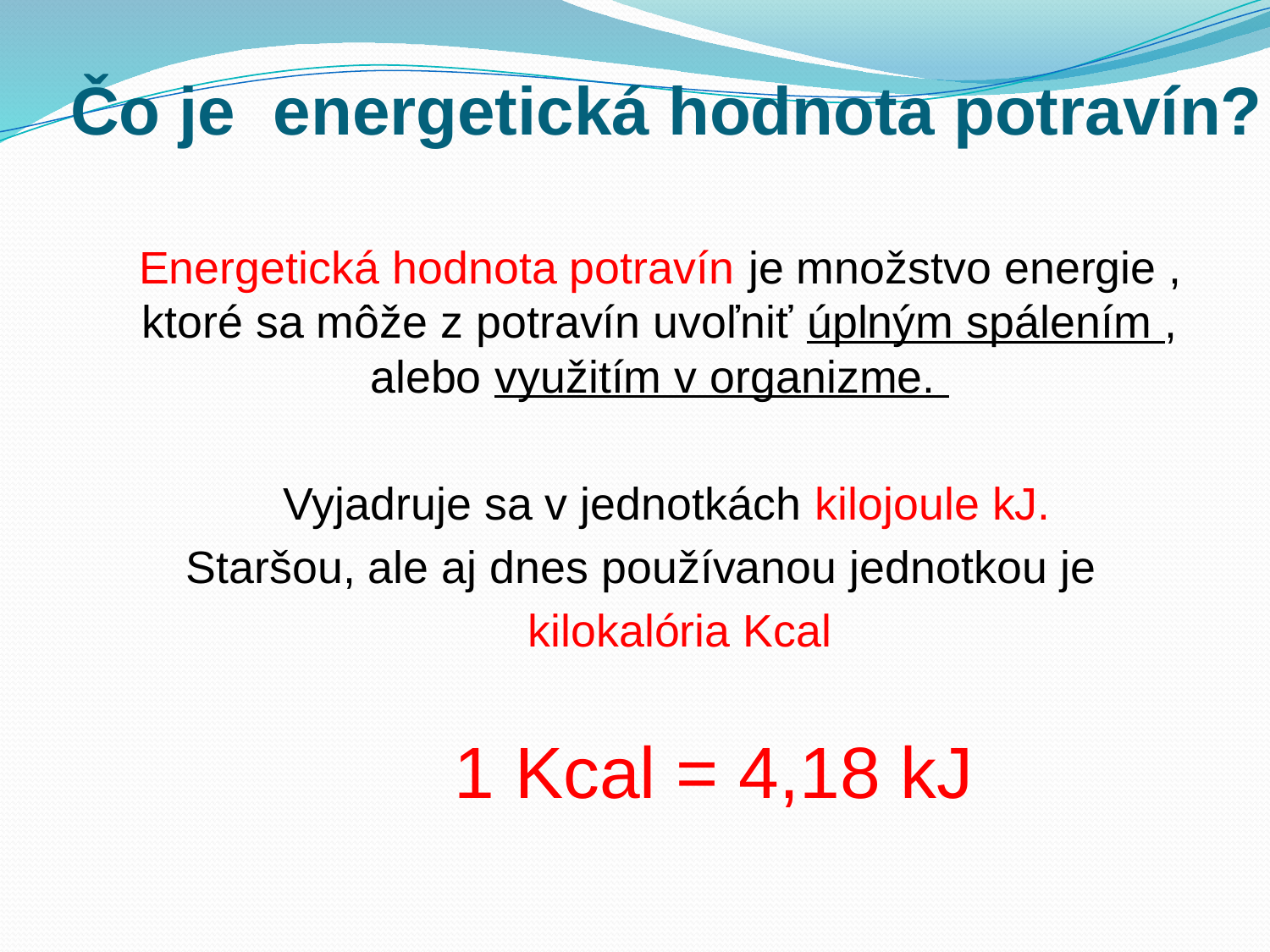

# Čo je  energetická hodnota potravín?

   Energetická hodnota potravín je množstvo energie , ktoré sa môže z potravín uvoľniť úplným spálením , alebo využitím v organizme.

     Vyjadruje sa v jednotkách kilojoule kJ.
     Staršou, ale aj dnes používanou jednotkou je
      kilokalória Kcal

      	1 Kcal = 4,18 kJ